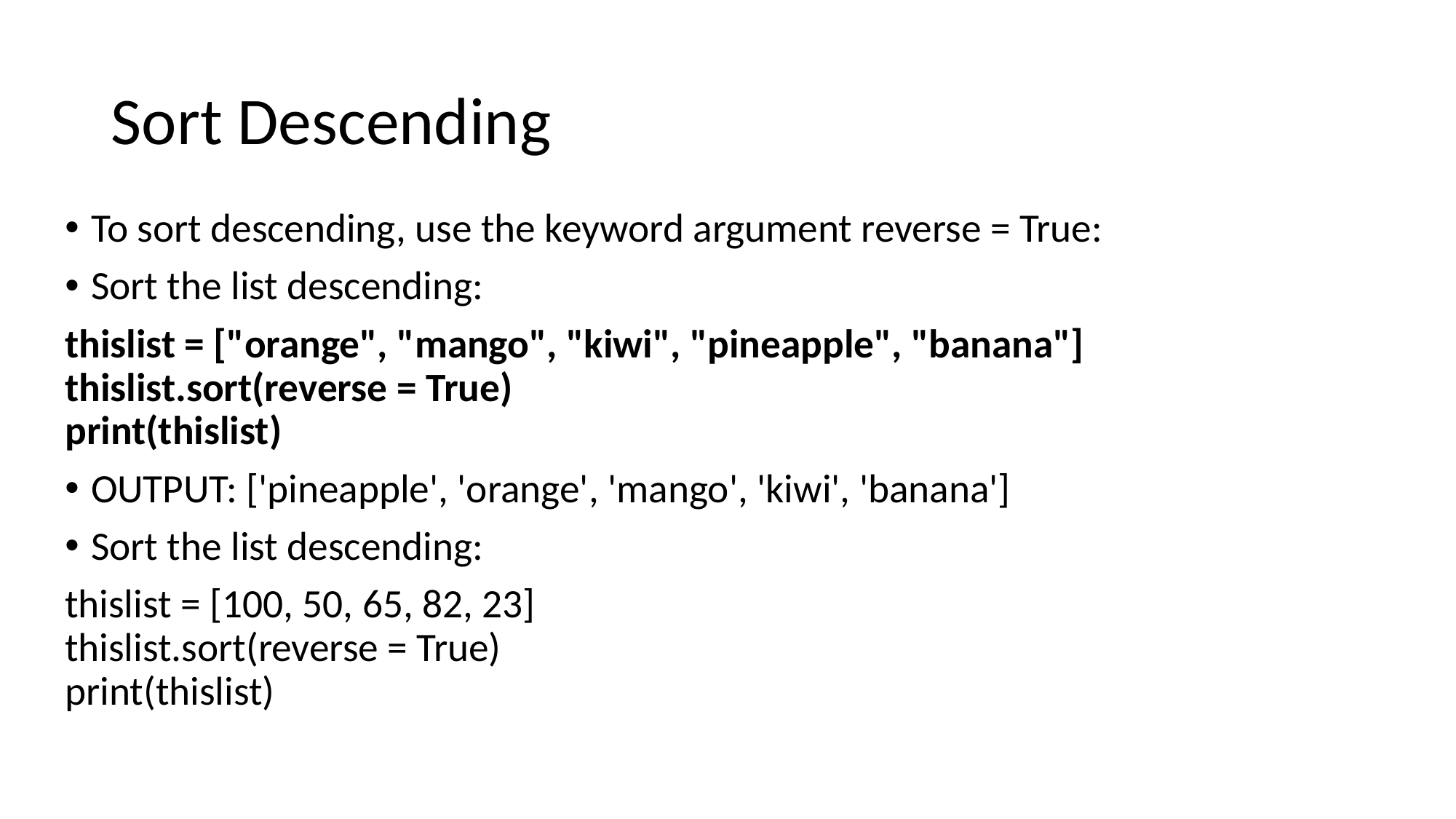

# Sort Descending
To sort descending, use the keyword argument reverse = True:
Sort the list descending:
thislist = ["orange", "mango", "kiwi", "pineapple", "banana"]
thislist.sort(reverse = True)
print(thislist)
OUTPUT: ['pineapple', 'orange', 'mango', 'kiwi', 'banana']
Sort the list descending:
thislist = [100, 50, 65, 82, 23]
thislist.sort(reverse = True)
print(thislist)